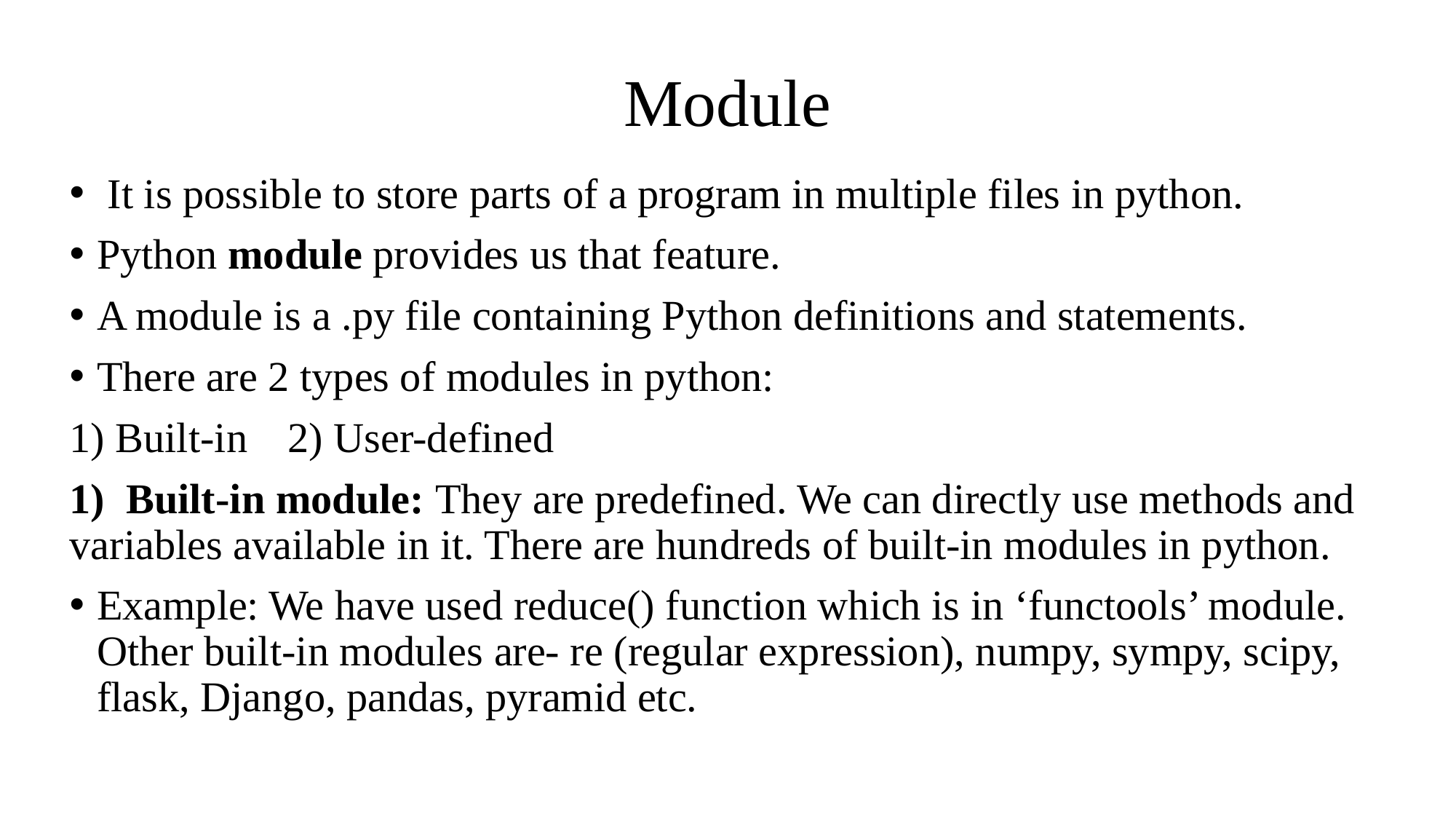

# Module
 It is possible to store parts of a program in multiple files in python.
Python module provides us that feature.
A module is a .py file containing Python definitions and statements.
There are 2 types of modules in python:
1) Built-in	2) User-defined
1)  Built-in module: They are predefined. We can directly use methods and variables available in it. There are hundreds of built-in modules in python.
Example: We have used reduce() function which is in ‘functools’ module. Other built-in modules are- re (regular expression), numpy, sympy, scipy, flask, Django, pandas, pyramid etc.